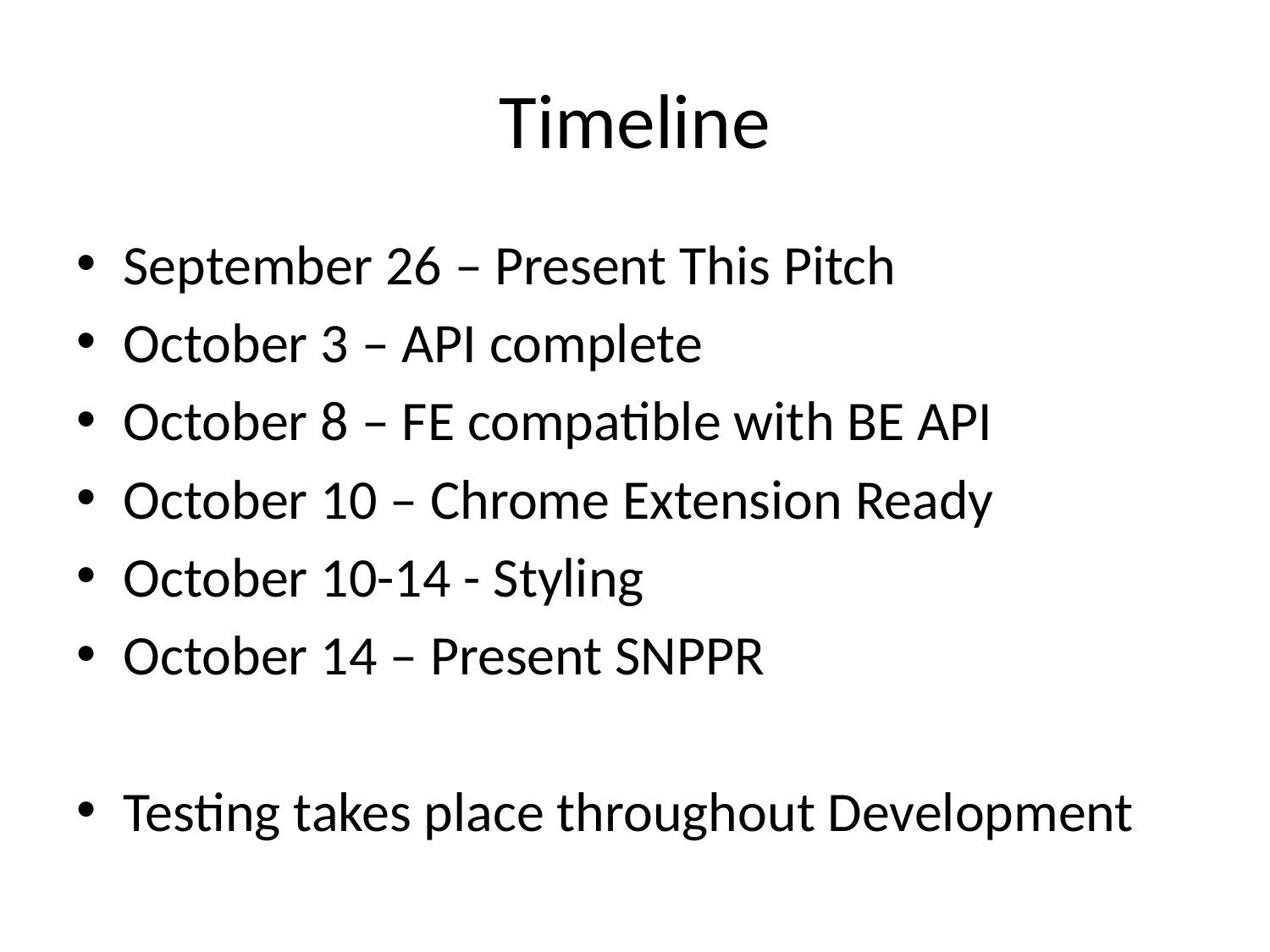

# Timeline
September 26 – Present This Pitch
October 3 – API complete
October 8 – FE compatible with BE API
October 10 – Chrome Extension Ready
October 10-14 - Styling
October 14 – Present SNPPR

Testing takes place throughout Development